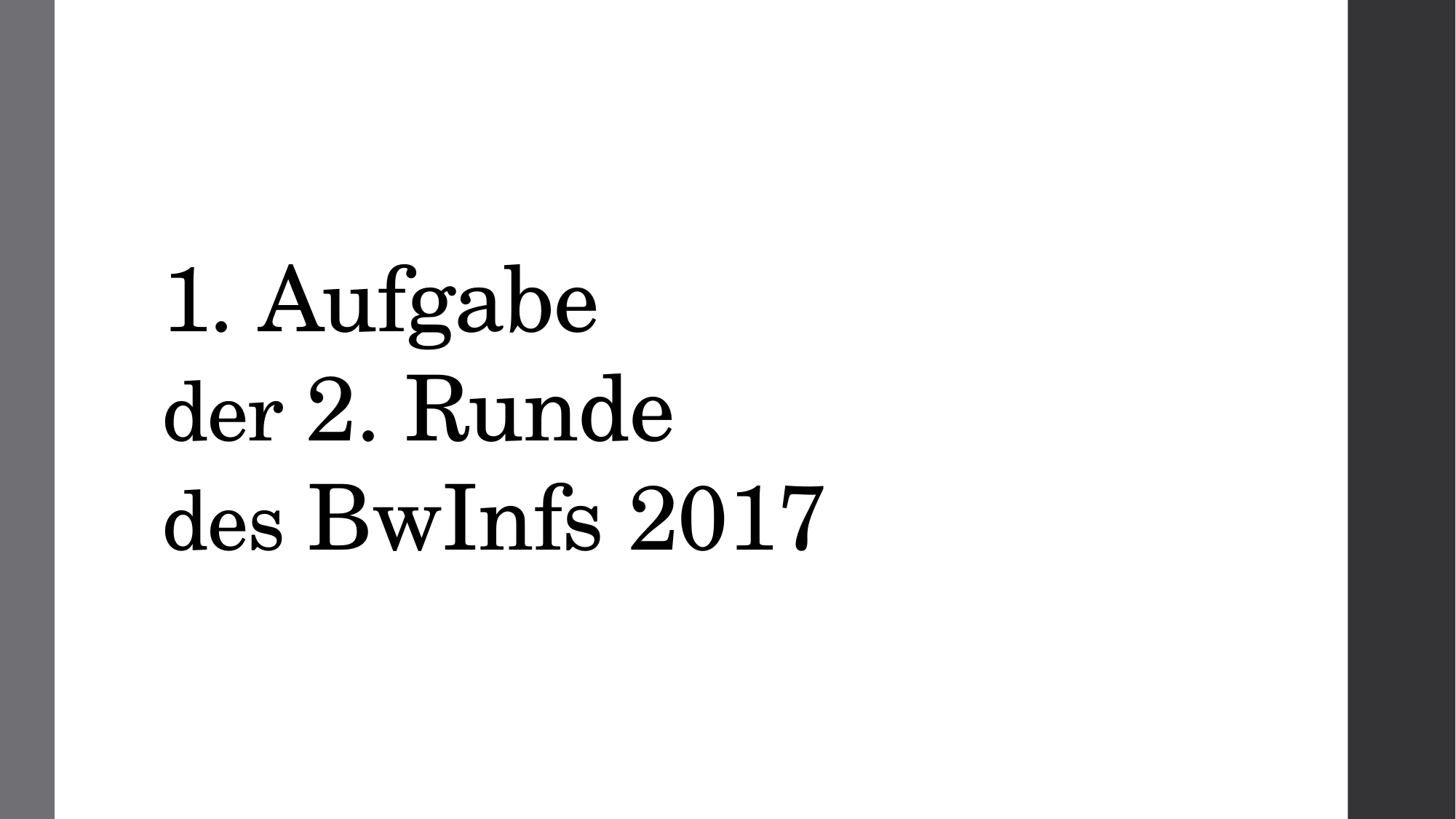

# 1. Aufgabe der 2. Runde des BwInfs 2017